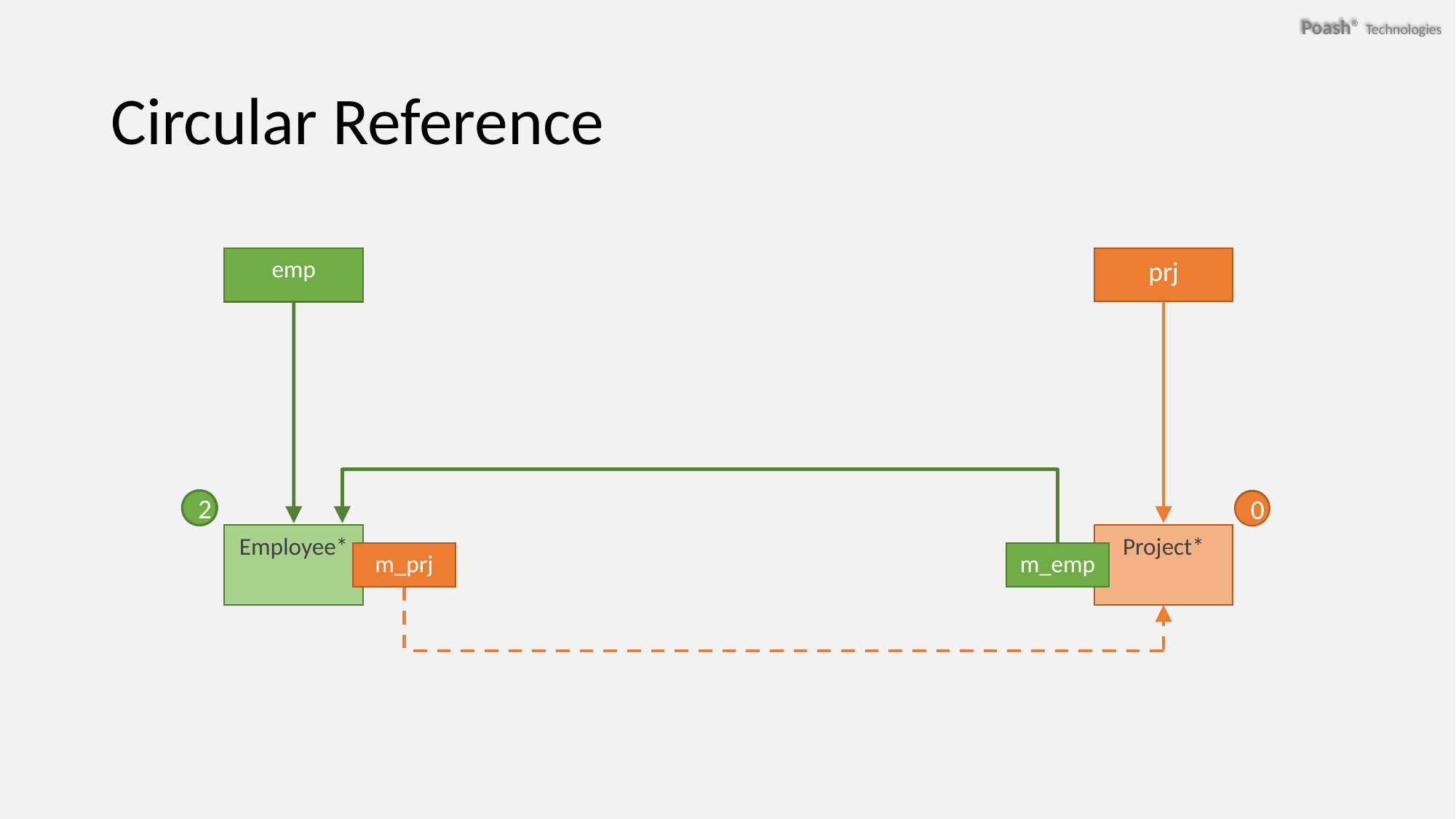

# Circular Reference
prj
emp
2
1
0
1
0
Employee*
Project*
m_prj
m_emp